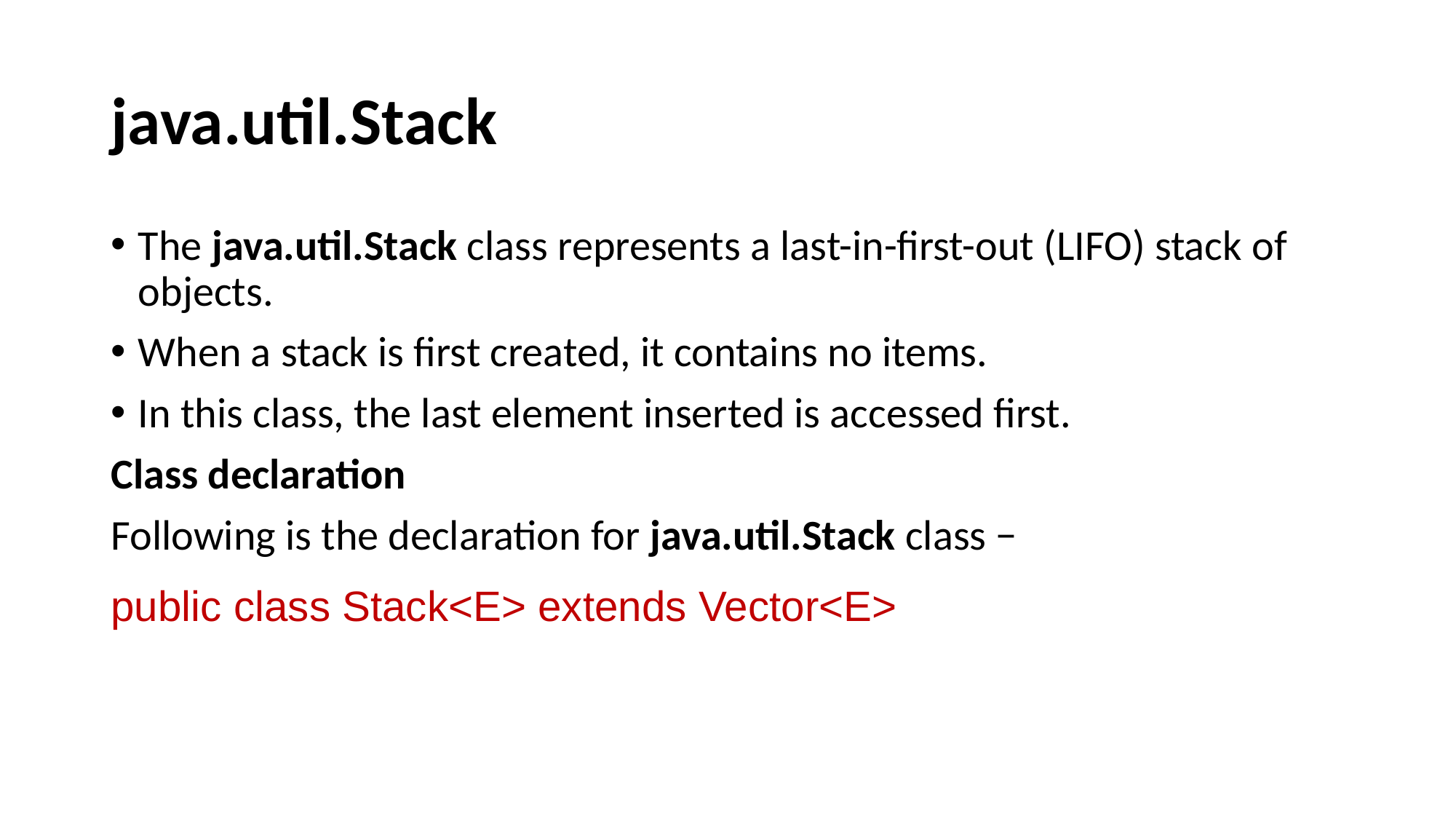

# java.util.Stack
The java.util.Stack class represents a last-in-first-out (LIFO) stack of objects.
When a stack is first created, it contains no items.
In this class, the last element inserted is accessed first.
Class declaration
Following is the declaration for java.util.Stack class −
public class Stack<E> extends Vector<E>